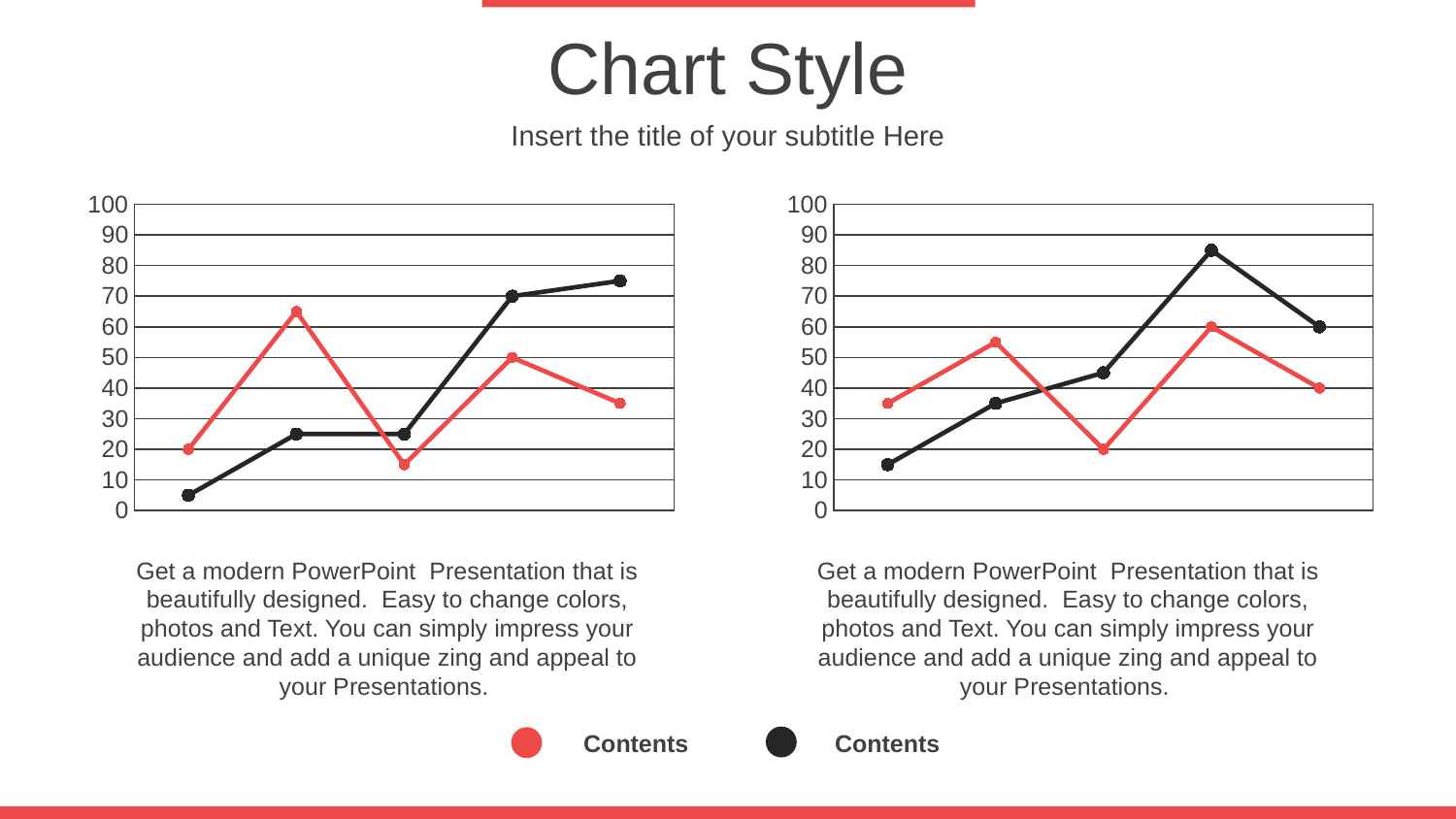

Chart Style
Insert the title of your subtitle Here

### Chart

| Category | Column2 | Series 4 |
|---|---|---|
| Category 1 | 5.0 | 20.0 |
| Category 2 | 25.0 | 65.0 |
| Category 3 | 25.0 | 15.0 |
| Category 4 | 70.0 | 50.0 |
| Categor 5 | 75.0 | 35.0 |

### Chart

| Category | Column2 | Series 4 |
|---|---|---|
| Category 1 | 15.0 | 35.0 |
| Category 2 | 35.0 | 55.0 |
| Category 3 | 45.0 | 20.0 |
| Category 4 | 85.0 | 60.0 |
| Categor 5 | 60.0 | 40.0 |
Get a modern PowerPoint  Presentation that is beautifully designed.  Easy to change colors, photos and Text. You can simply impress your audience and add a unique zing and appeal to your Presentations.
Get a modern PowerPoint  Presentation that is beautifully designed.  Easy to change colors, photos and Text. You can simply impress your audience and add a unique zing and appeal to your Presentations.
Contents
Contents